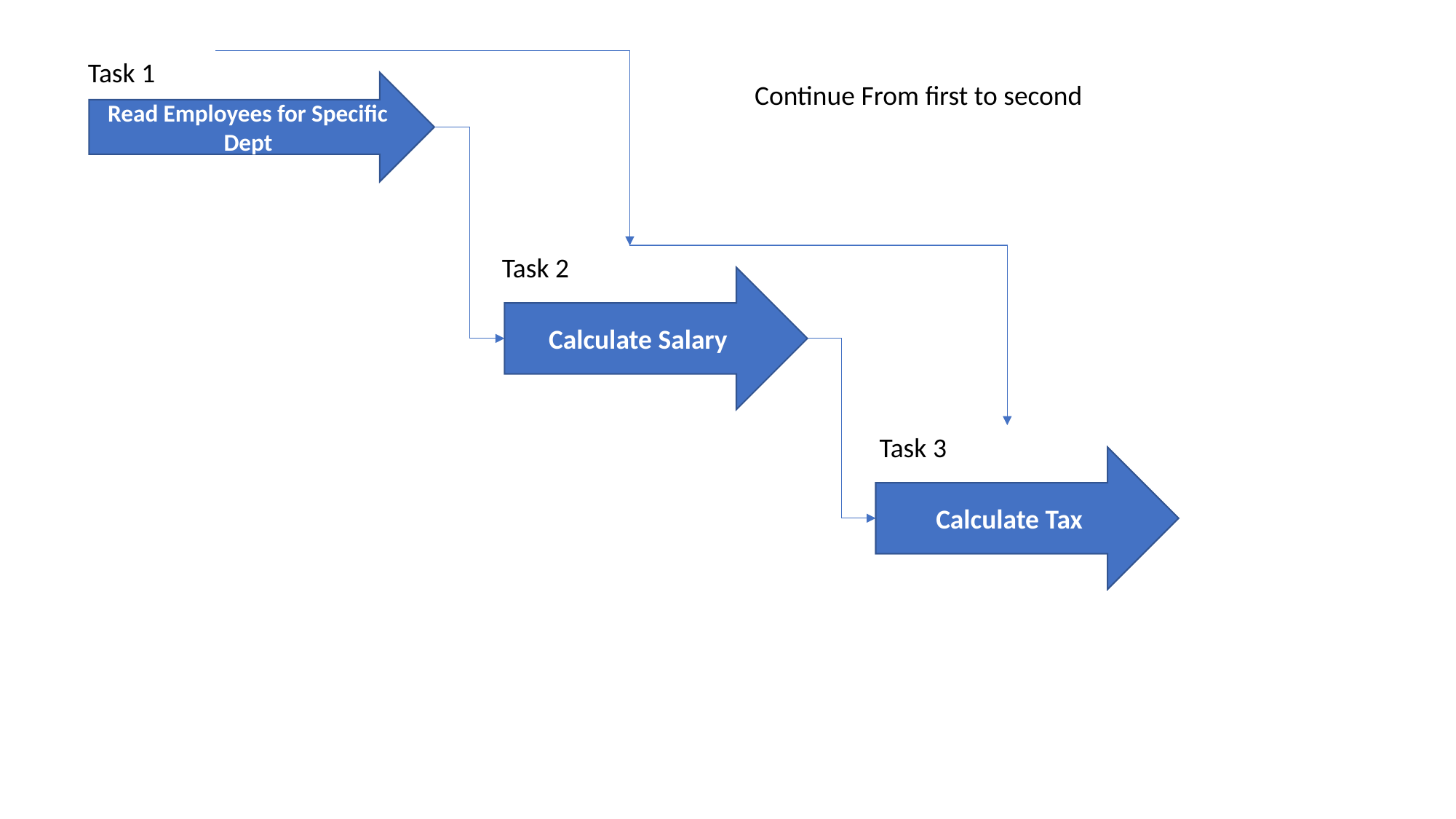

Task 1
Read Employees for Specific Dept
Continue From first to second
Task 2
Calculate Salary
Task 3
Calculate Tax